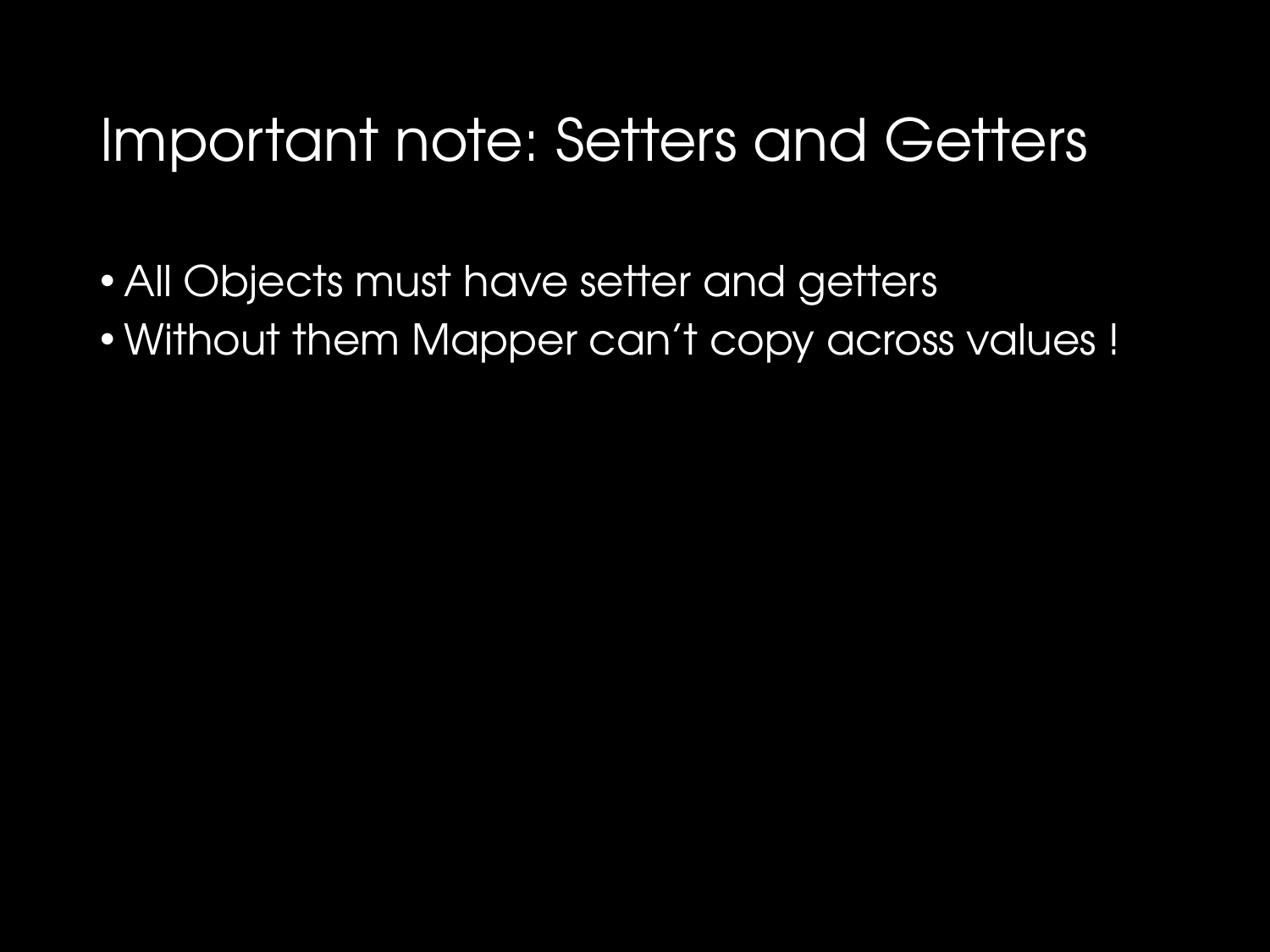

# Important note: Setters and Getters
All Objects must have setter and getters
Without them Mapper can’t copy across values !